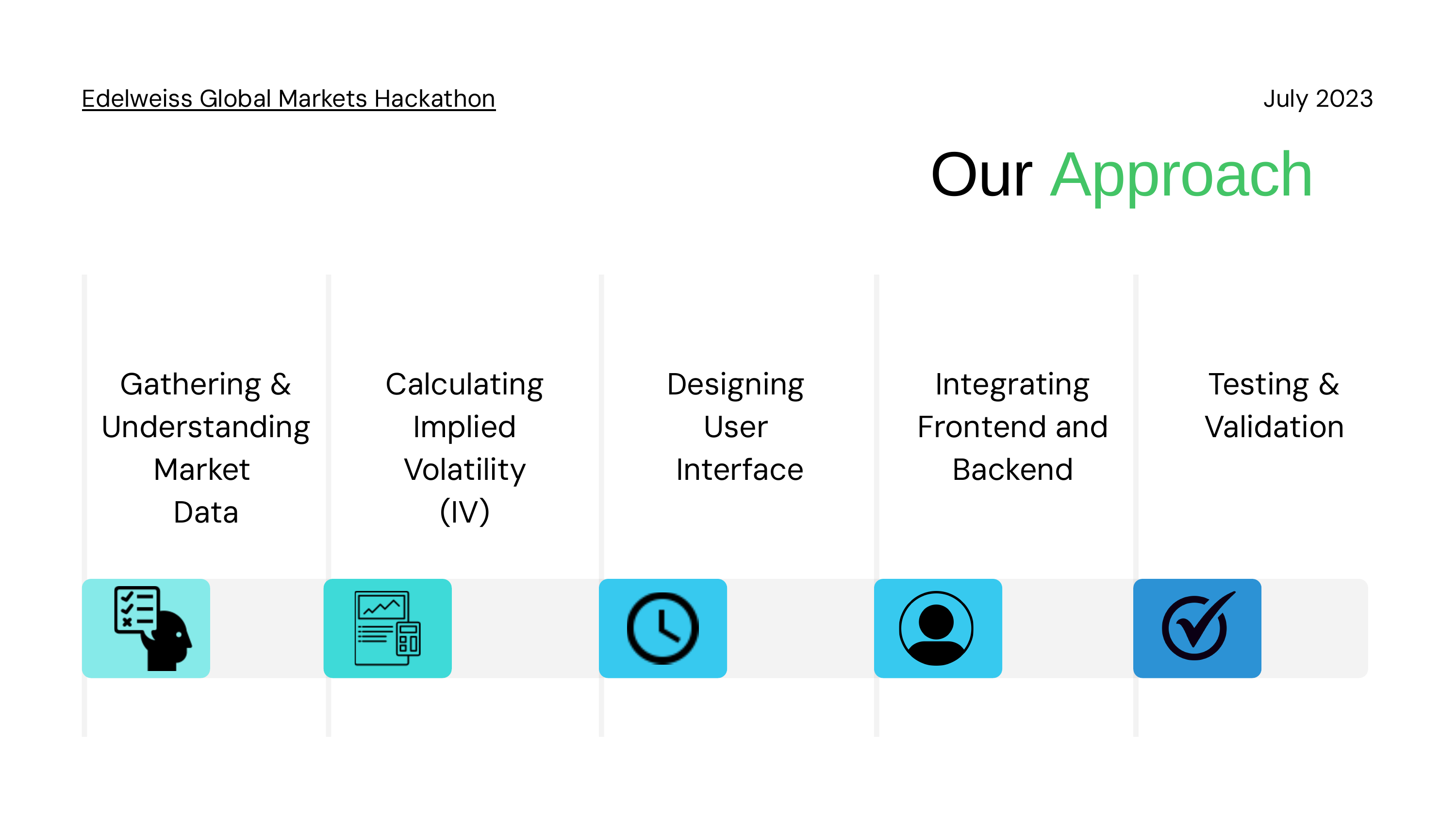

Edelweiss Global Markets Hackathon
July 2023
Our Approach

Gathering &
Understanding Market
Data
Calculating Implied Volatility
(IV)
Designing
User
Interface
Integrating Frontend and Backend
Testing & Validation